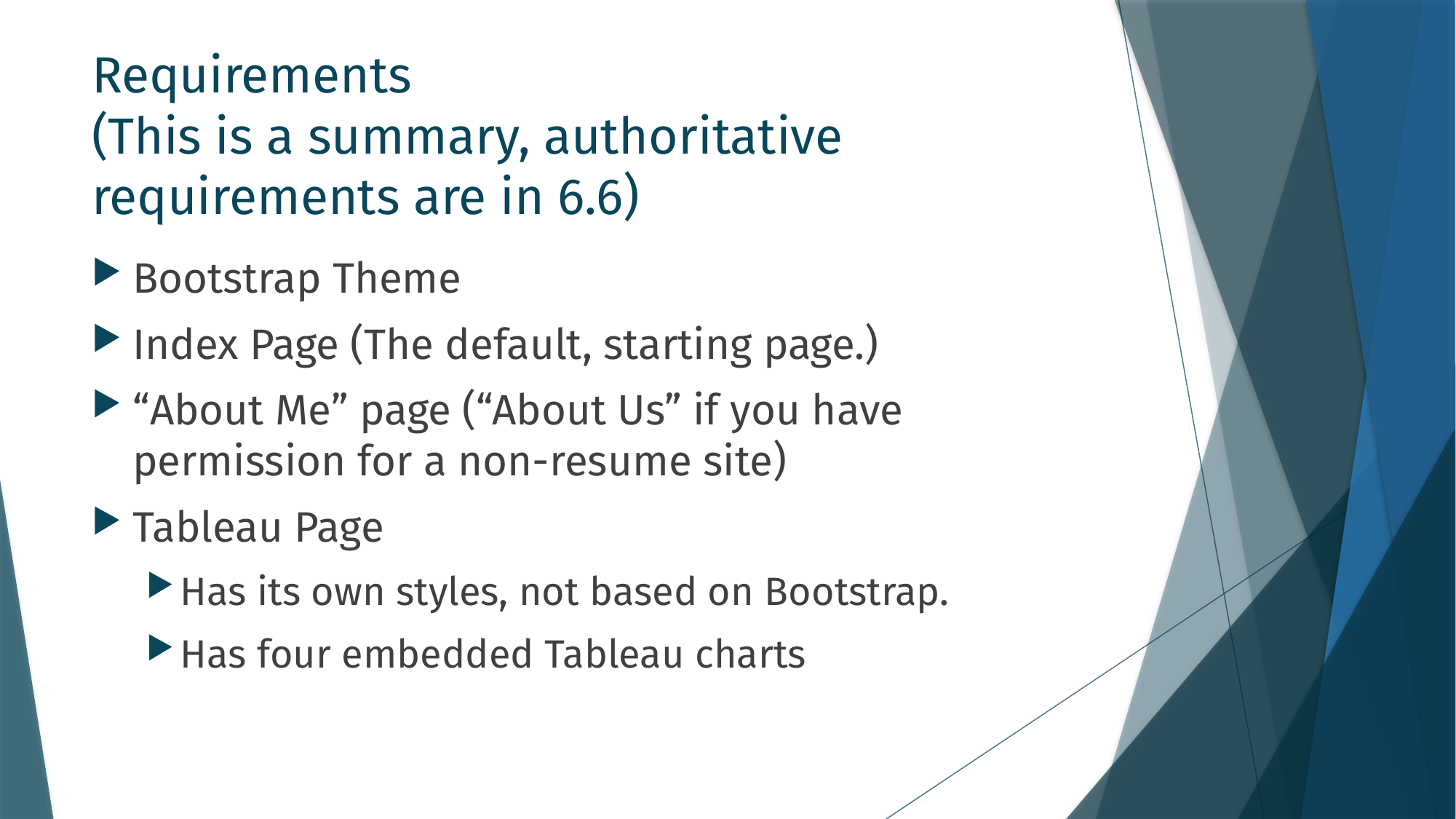

# Requirements (This is a summary, authoritative requirements are in 6.6)
Bootstrap Theme
Index Page (The default, starting page.)
“About Me” page (“About Us” if you have permission for a non-resume site)
Tableau Page
Has its own styles, not based on Bootstrap.
Has four embedded Tableau charts